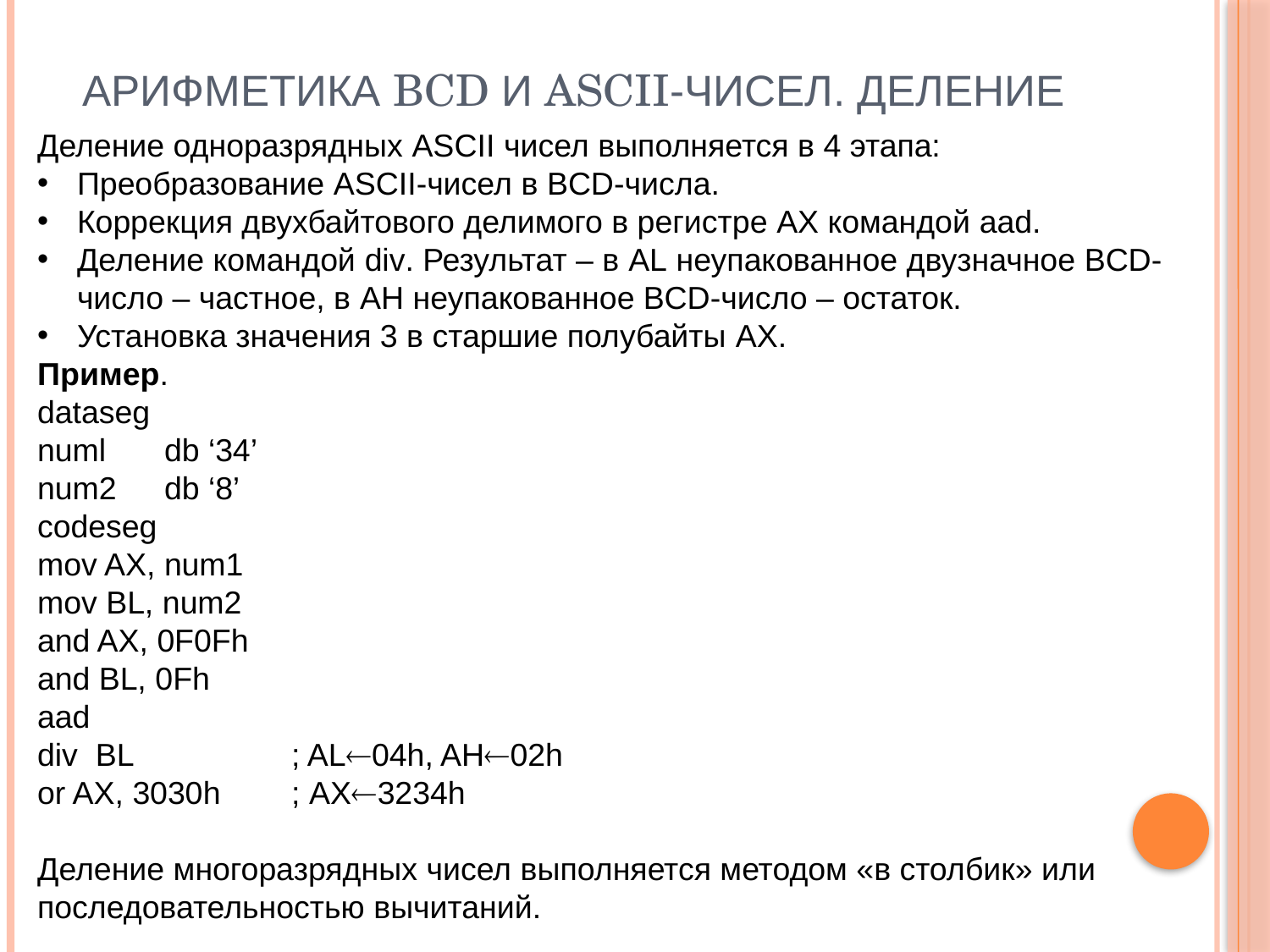

# Арифметика BCD и ASCII-чисел. Деление
Деление одноразрядных ASCII чисел выполняется в 4 этапа:
Преобразование ASCII-чисел в BCD-числа.
Коррекция двухбайтового делимого в регистре AX командой aad.
Деление командой div. Результат – в AL неупакованное двузначное BCD-число – частное, в AH неупакованное BCD-число – остаток.
Установка значения 3 в старшие полубайты AX.
Пример.
dataseg
numl 	db ‘34’
num2	db ‘8’
codeseg
mov AX, num1
mov BL, num2
and AX, 0F0Fh
and BL, 0Fh
aad
div  BL		; AL←04h, AH←02h
or AX, 3030h	; AX←3234h

Деление многоразрядных чисел выполняется методом «в столбик» или последовательностью вычитаний.